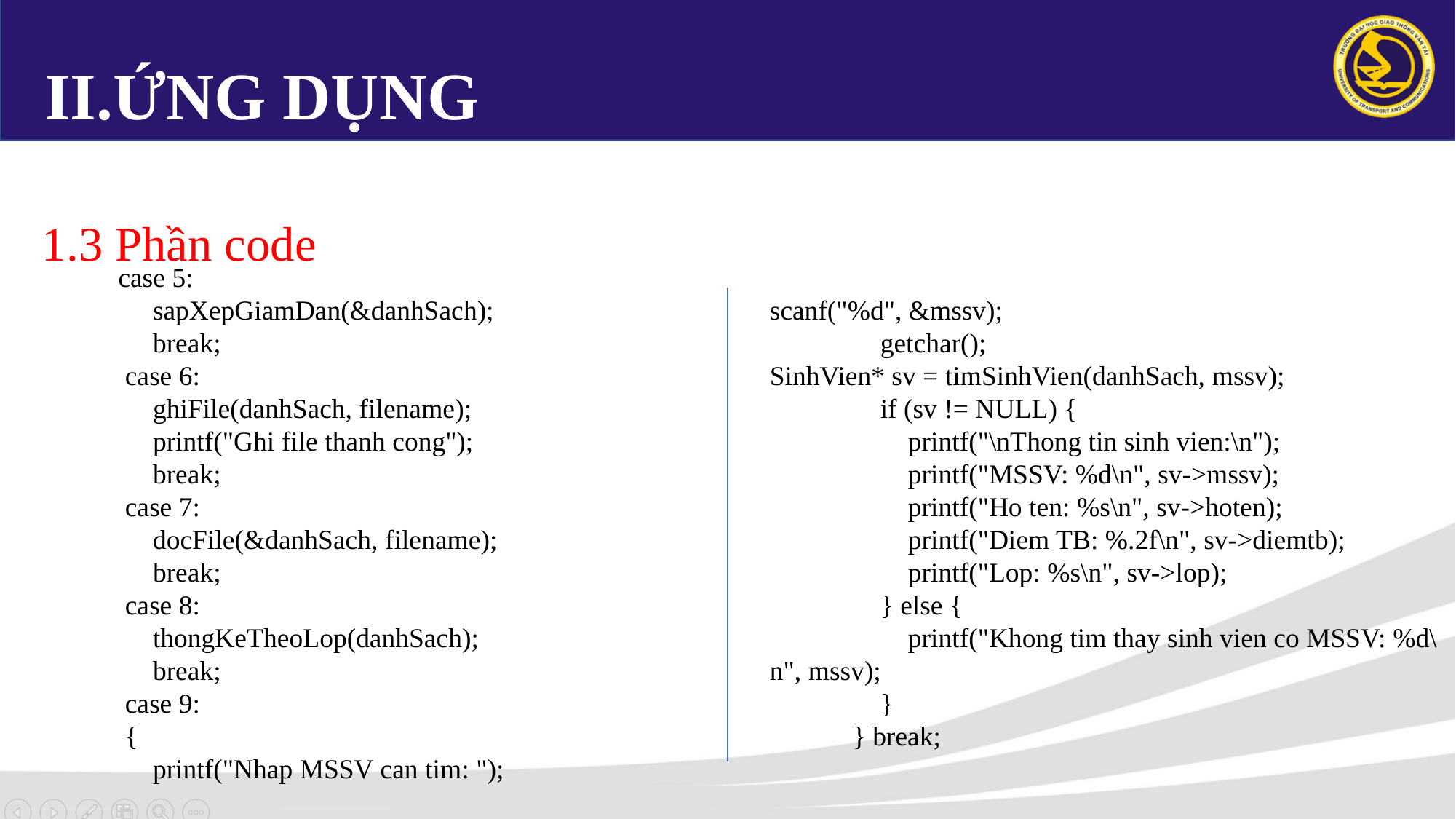

# II.ỨNG DỤNG
1.3 Phần code
           case 5:
                sapXepGiamDan(&danhSach);
                break;
            case 6:
                ghiFile(danhSach, filename);
                printf("Ghi file thanh cong");
                break;
            case 7:
                docFile(&danhSach, filename);
                break;
            case 8:
                thongKeTheoLop(danhSach);
                break;
            case 9:
            {
                printf("Nhap MSSV can tim: ");

scanf("%d", &mssv);
                getchar();
SinhVien* sv = timSinhVien(danhSach, mssv);
                if (sv != NULL) {
                    printf("\nThong tin sinh vien:\n");
                    printf("MSSV: %d\n", sv->mssv);
                    printf("Ho ten: %s\n", sv->hoten);
                    printf("Diem TB: %.2f\n", sv->diemtb);
                    printf("Lop: %s\n", sv->lop);
                } else {
                    printf("Khong tim thay sinh vien co MSSV: %d\n", mssv);
                }
            } break;